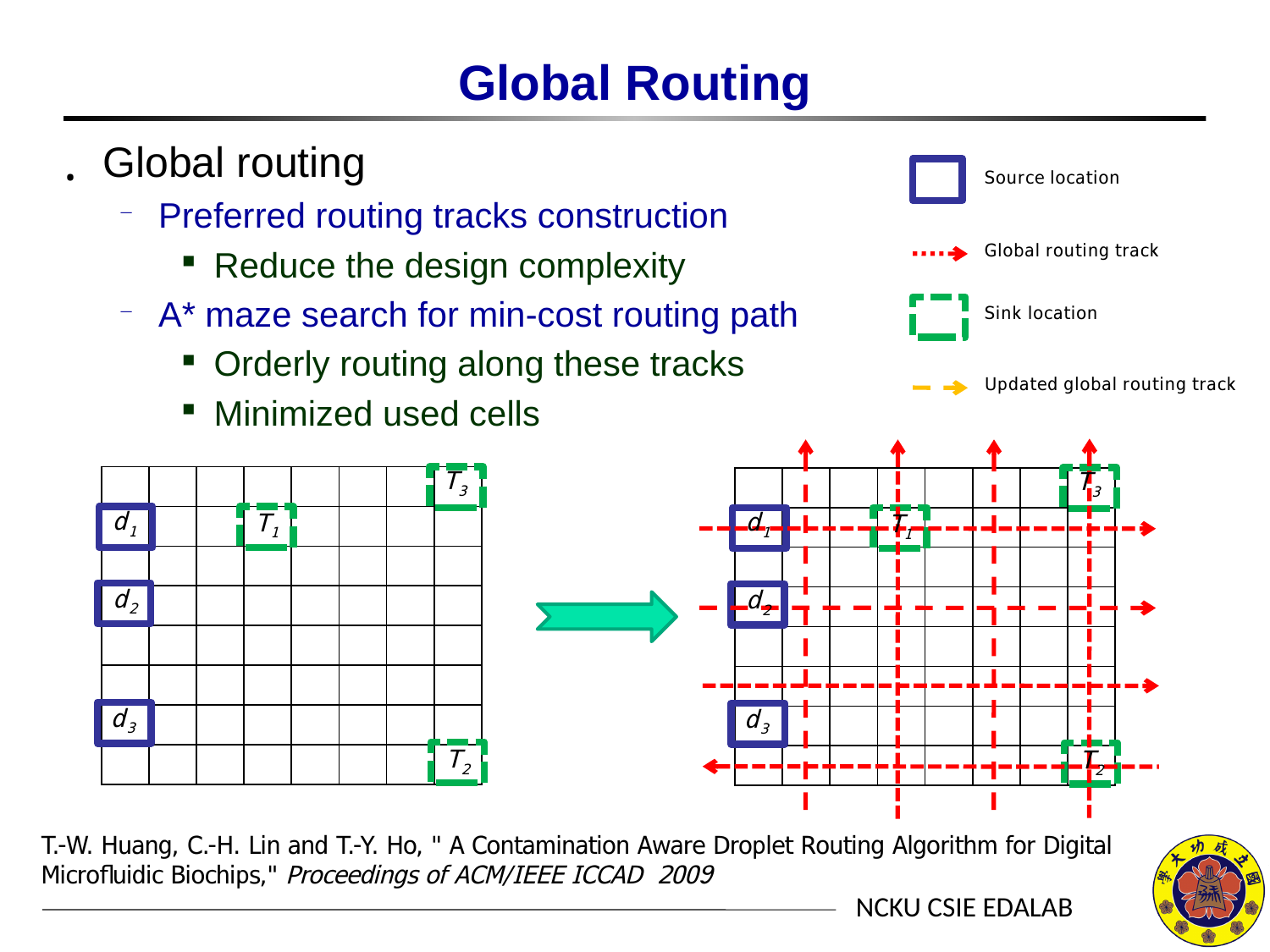

# Global Routing
Global routing
Preferred routing tracks construction
Reduce the design complexity
A* maze search for min-cost routing path
Orderly routing along these tracks
Minimized used cells

Source location
Global routing track
Sink location

Updated global routing track
T3
T3

|  |  |  |  |  |  |  |  |
| --- | --- | --- | --- | --- | --- | --- | --- |
|  |  |  |  |  |  |  |  |
|  |  |  |  |  |  |  |  |
|  |  |  |  |  |  |  |  |
|  |  |  |  |  |  |  |  |
|  |  |  |  |  |  |  |  |
|  |  |  |  |  |  |  |  |
|  |  |  |  |  |  |  |  |

|  |  |  |  |  |  |  |  |
| --- | --- | --- | --- | --- | --- | --- | --- |
|  |  |  |  |  |  |  |  |
|  |  |  |  |  |  |  |  |
|  |  |  |  |  |  |  |  |
|  |  |  |  |  |  |  |  |
|  |  |  |  |  |  |  |  |
|  |  |  |  |  |  |  |  |
|  |  |  |  |  |  |  |  |
d1
d1
T1
T1

d2
d2

d3
d3

T2
T2

T.-W. Huang, C.-H. Lin and T.-Y. Ho, " A Contamination Aware Droplet Routing Algorithm for Digital Microfluidic Biochips," Proceedings of ACM/IEEE ICCAD  2009